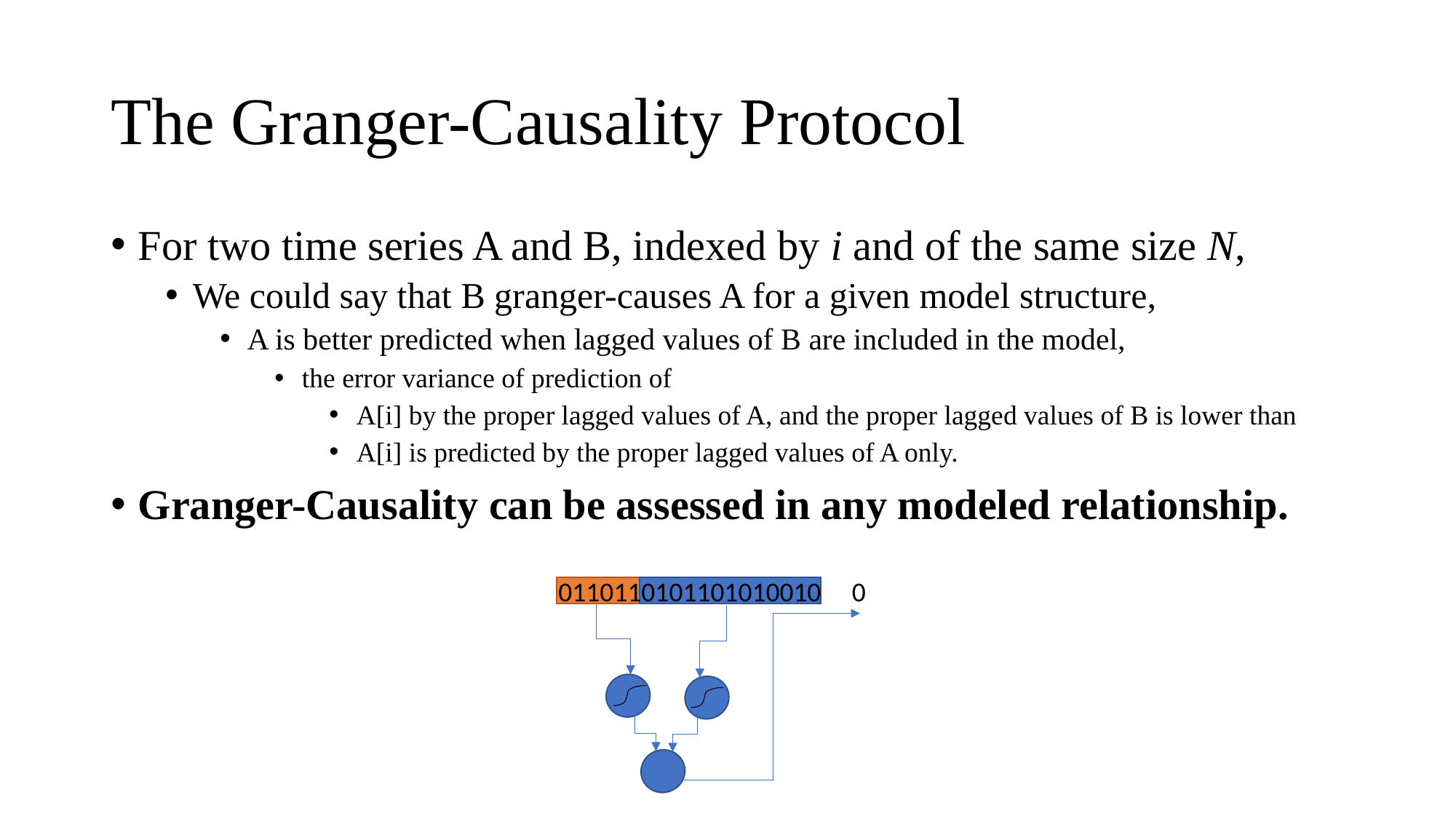

# The Granger-Causality Protocol
For two time series A and B, indexed by i and of the same size N,
We could say that B granger-causes A for a given model structure,
A is better predicted when lagged values of B are included in the model,
the error variance of prediction of
A[i] by the proper lagged values of A, and the proper lagged values of B is lower than
A[i] is predicted by the proper lagged values of A only.
Granger-Causality can be assessed in any modeled relationship.
0110110101101010010     0